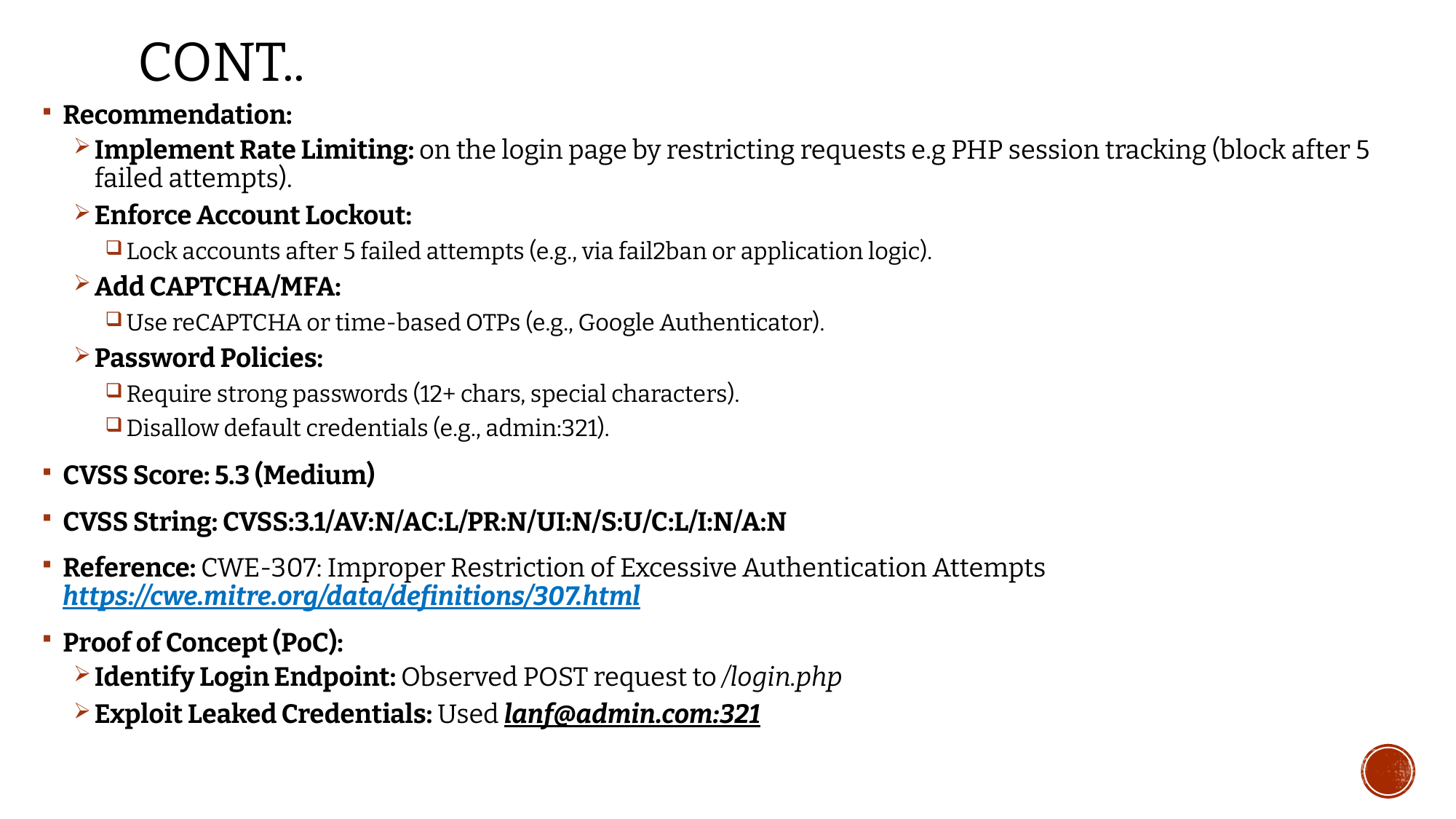

# Cont..
Recommendation:
Implement Rate Limiting: on the login page by restricting requests e.g PHP session tracking (block after 5 failed attempts).
Enforce Account Lockout:
Lock accounts after 5 failed attempts (e.g., via fail2ban or application logic).
Add CAPTCHA/MFA:
Use reCAPTCHA or time-based OTPs (e.g., Google Authenticator).
Password Policies:
Require strong passwords (12+ chars, special characters).
Disallow default credentials (e.g., admin:321).
CVSS Score: 5.3 (Medium)
CVSS String: CVSS:3.1/AV:N/AC:L/PR:N/UI:N/S:U/C:L/I:N/A:N
Reference: CWE-307: Improper Restriction of Excessive Authentication Attempts https://cwe.mitre.org/data/definitions/307.html
Proof of Concept (PoC):
Identify Login Endpoint: Observed POST request to /login.php
Exploit Leaked Credentials: Used lanf@admin.com:321